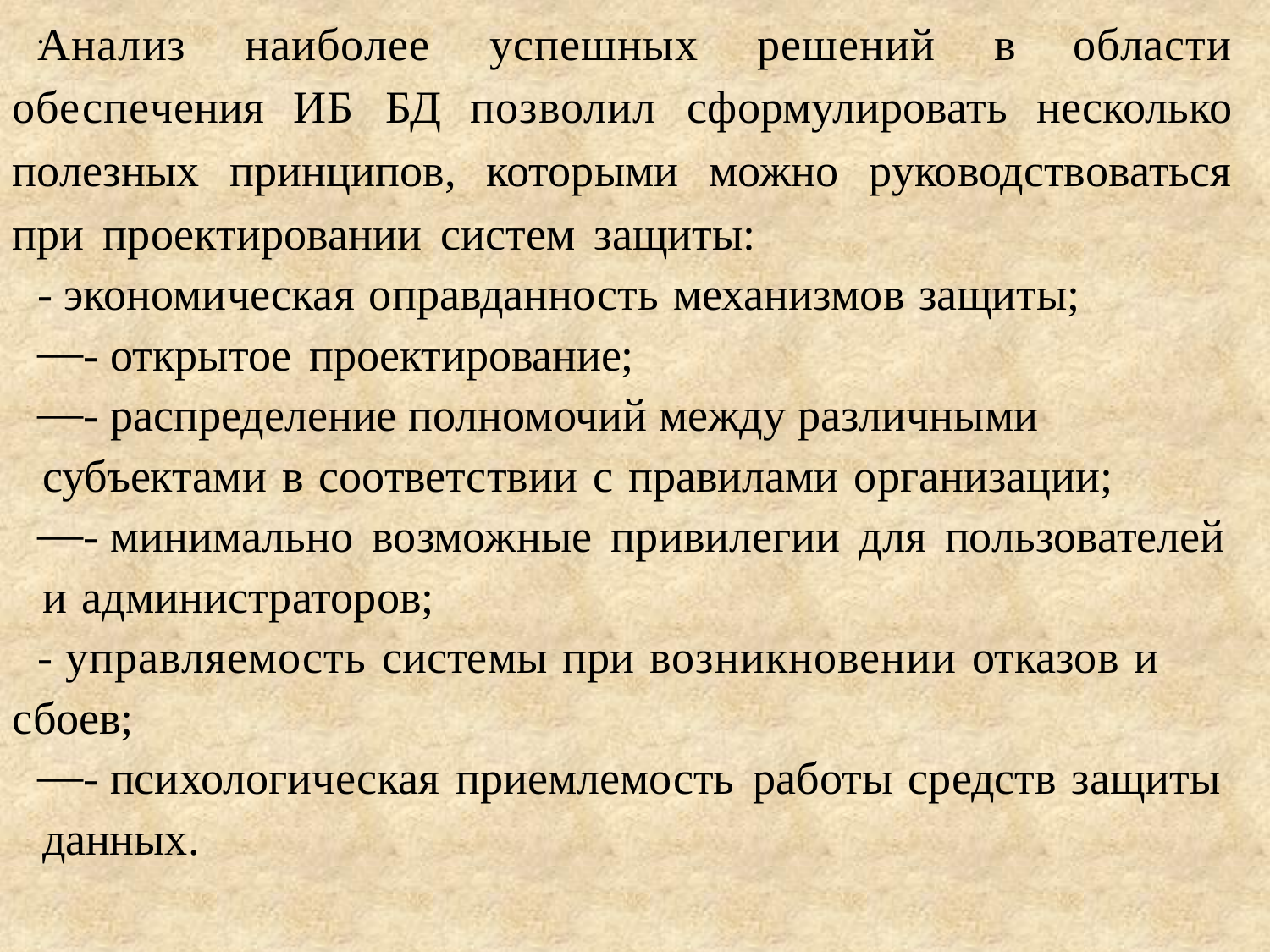

Анализ наиболее успешных решений в области обеспечения ИБ БД позволил сформулировать несколько полезных принципов, которыми можно руководствоваться при проектировании систем защиты:
- экономическая оправданность механизмов защиты;
- открытое проектирование;
- распределение полномочий между различными субъектами в соответствии с правилами организации;
- минимально возможные привилегии для пользователей и администраторов;
- управляемость системы при возникновении отказов и сбоев;
- психологическая приемлемость работы средств защиты данных.
.